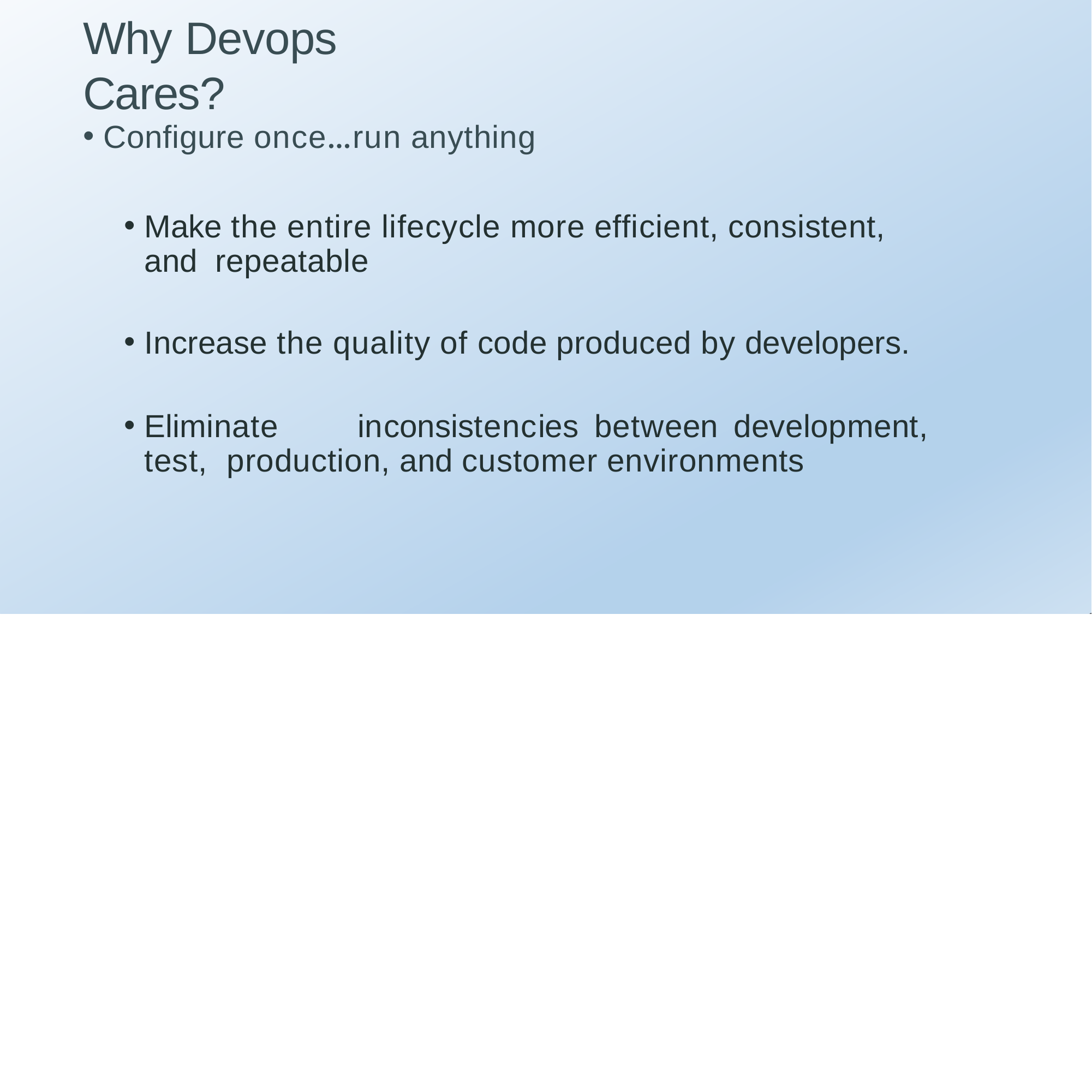

# Why Devops Cares?
Configure once…run anything

Make the entire lifecycle more efficient, consistent, and  repeatable

Increase the quality of code produced by developers.

Eliminate	inconsistencies	between	development,	test,  production, and customer environments